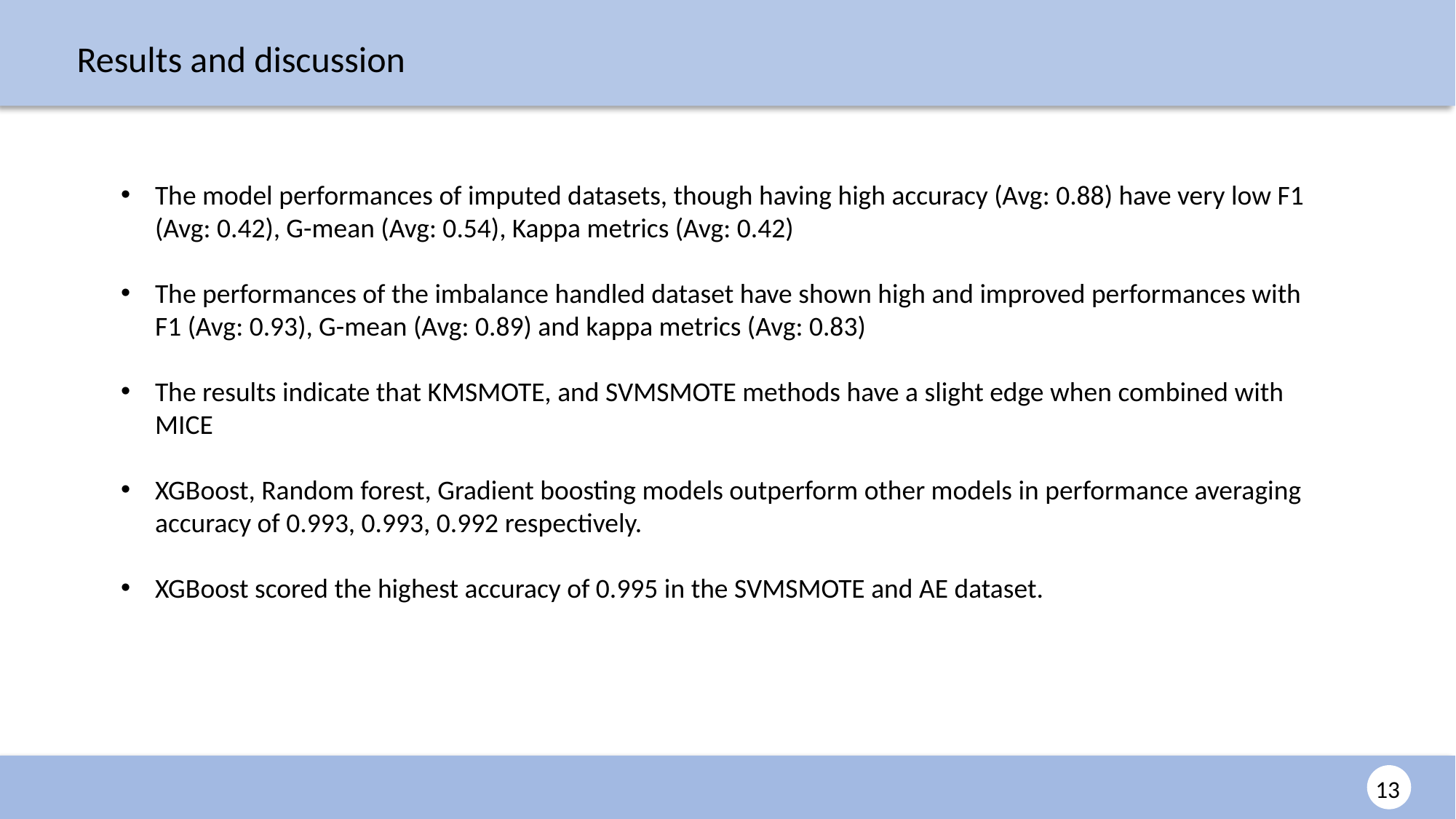

Results and discussion
The model performances of imputed datasets, though having high accuracy (Avg: 0.88) have very low F1 (Avg: 0.42), G-mean (Avg: 0.54), Kappa metrics (Avg: 0.42)

The performances of the imbalance handled dataset have shown high and improved performances with F1 (Avg: 0.93), G-mean (Avg: 0.89) and kappa metrics (Avg: 0.83)

The results indicate that KMSMOTE, and SVMSMOTE methods have a slight edge when combined with MICE

XGBoost, Random forest, Gradient boosting models outperform other models in performance averaging accuracy of 0.993, 0.993, 0.992 respectively.

XGBoost scored the highest accuracy of 0.995 in the SVMSMOTE and AE dataset.

13